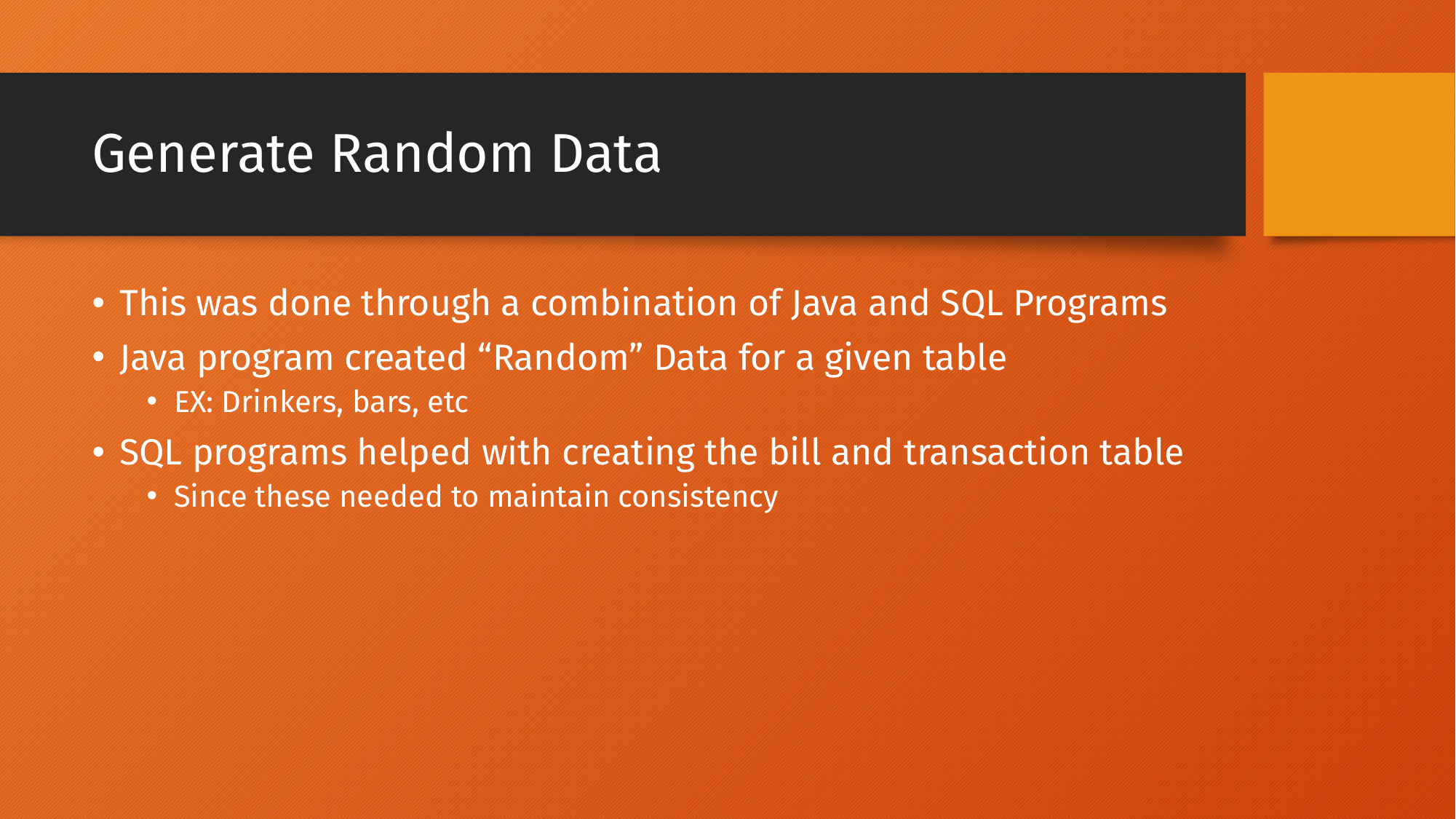

# Generate Random Data
This was done through a combination of Java and SQL Programs
Java program created “Random” Data for a given table
EX: Drinkers, bars, etc
SQL programs helped with creating the bill and transaction table
Since these needed to maintain consistency